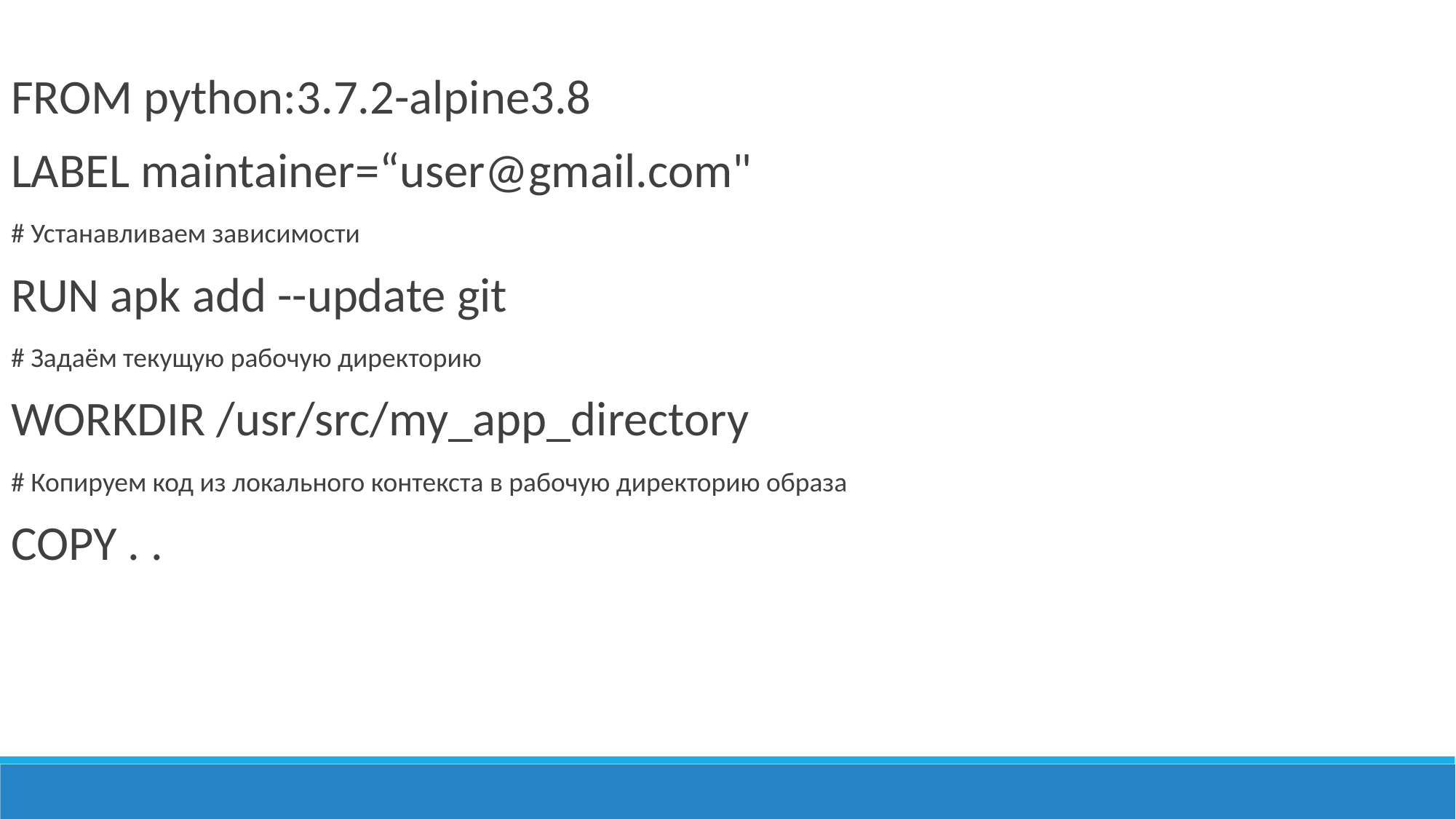

FROM python:3.7.2-alpine3.8
LABEL maintainer=“user@gmail.com"
# Устанавливаем зависимости
RUN apk add --update git
# Задаём текущую рабочую директорию
WORKDIR /usr/src/my_app_directory
# Копируем код из локального контекста в рабочую директорию образа
COPY . .